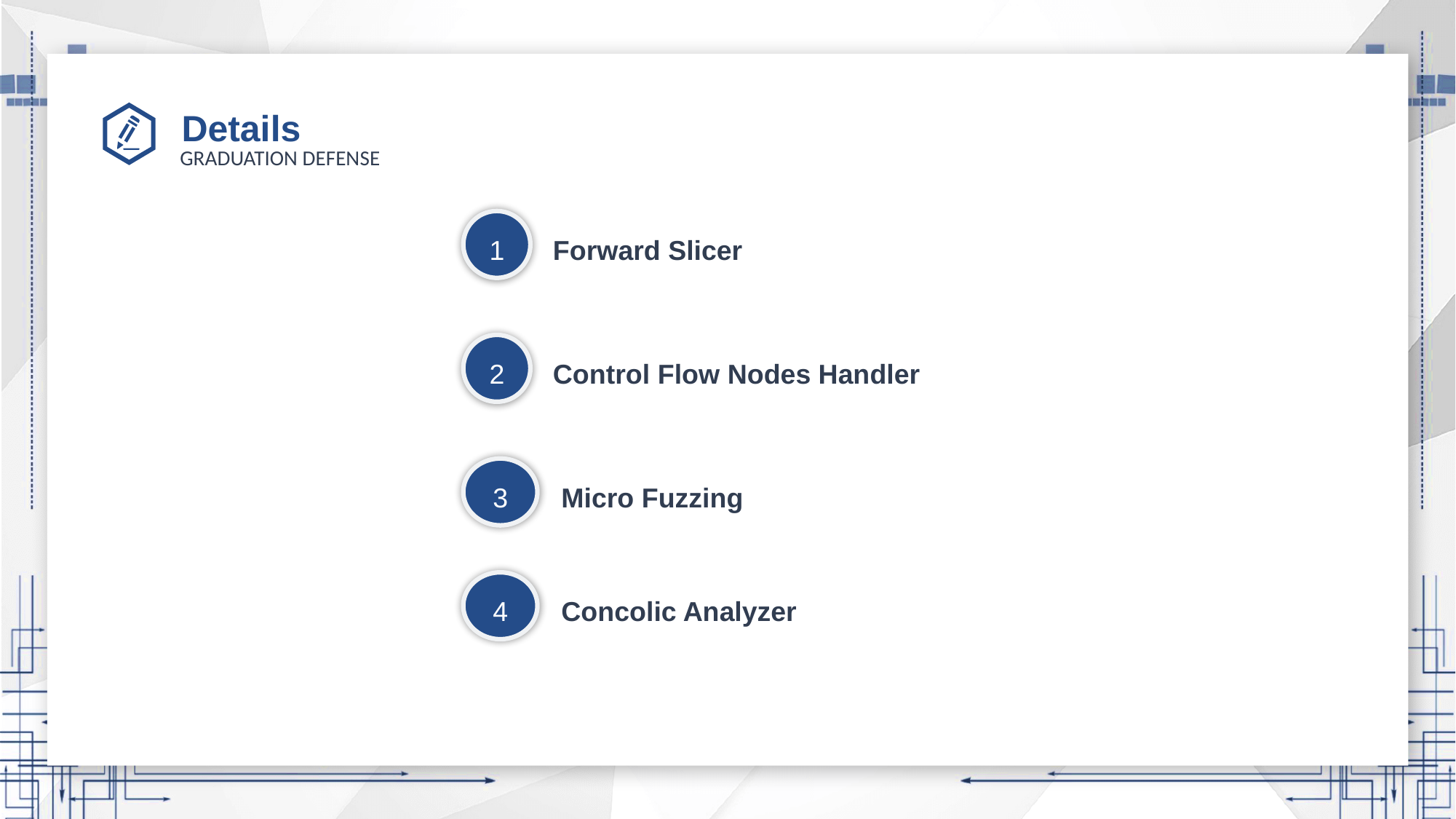

# Details
1
Forward Slicer
2
Control Flow Nodes Handler
3
Micro Fuzzing
4
Concolic Analyzer